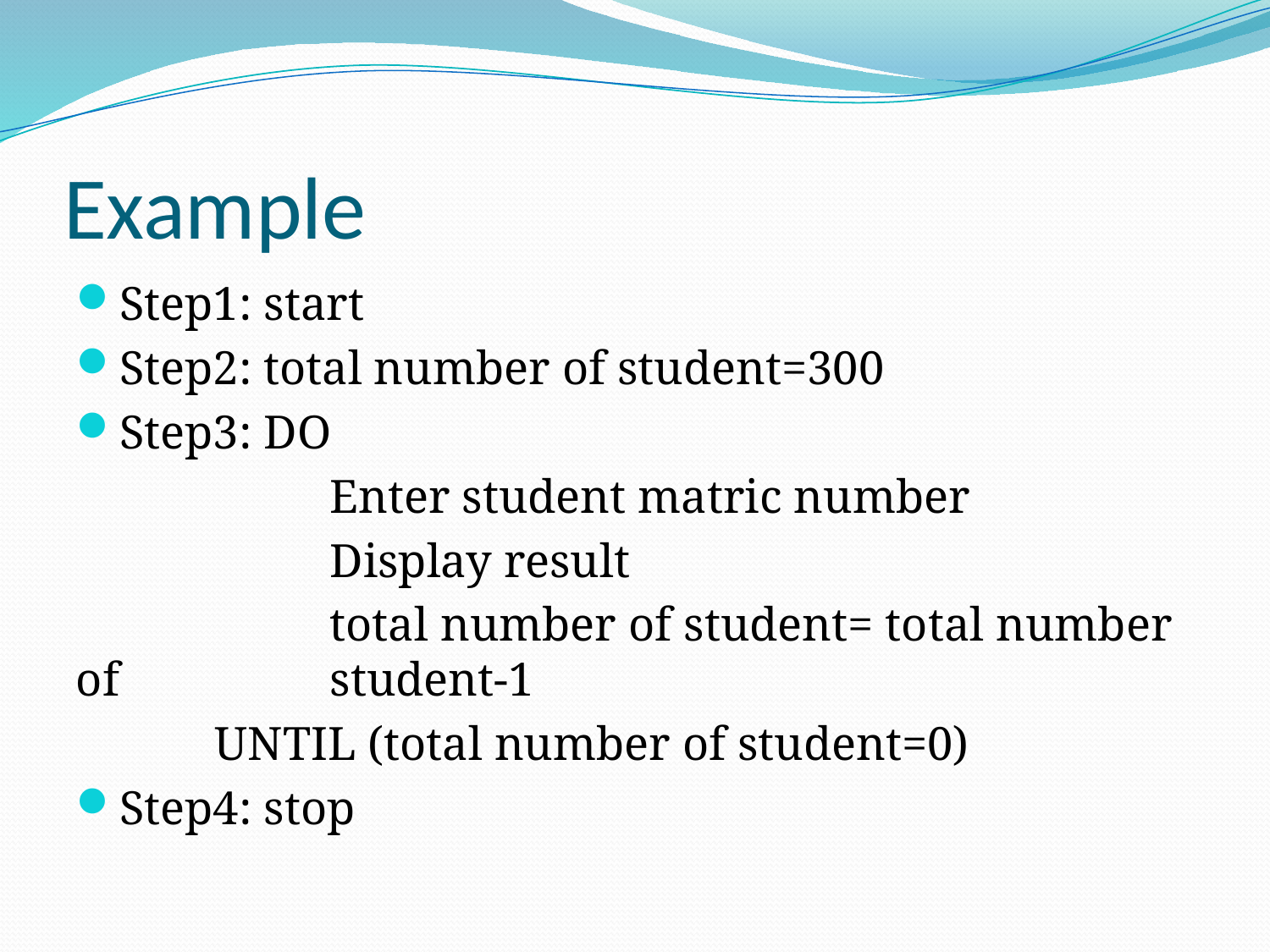

# Example
Step1: start
Step2: total number of student=300
Step3: DO
		Enter student matric number
		Display result
		total number of student= total number of 		student-1
	 UNTIL (total number of student=0)
Step4: stop